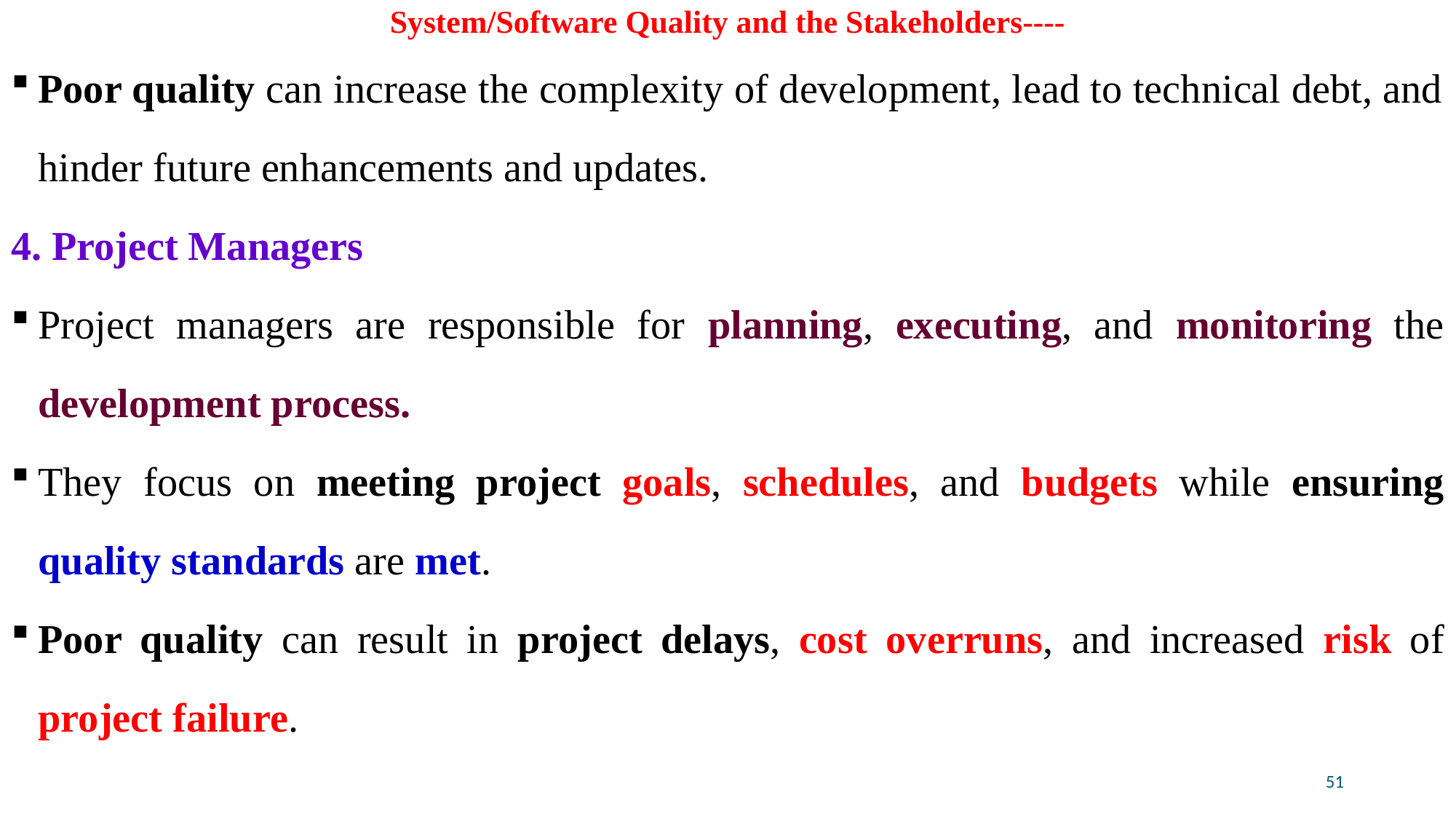

# System/Software Quality and the Stakeholders----
Poor quality can increase the complexity of development, lead to technical debt, and hinder future enhancements and updates.
4. Project Managers
Project managers are responsible for planning, executing, and monitoring the development process.
They focus on meeting project goals, schedules, and budgets while ensuring quality standards are met.
Poor quality can result in project delays, cost overruns, and increased risk of project failure.
51